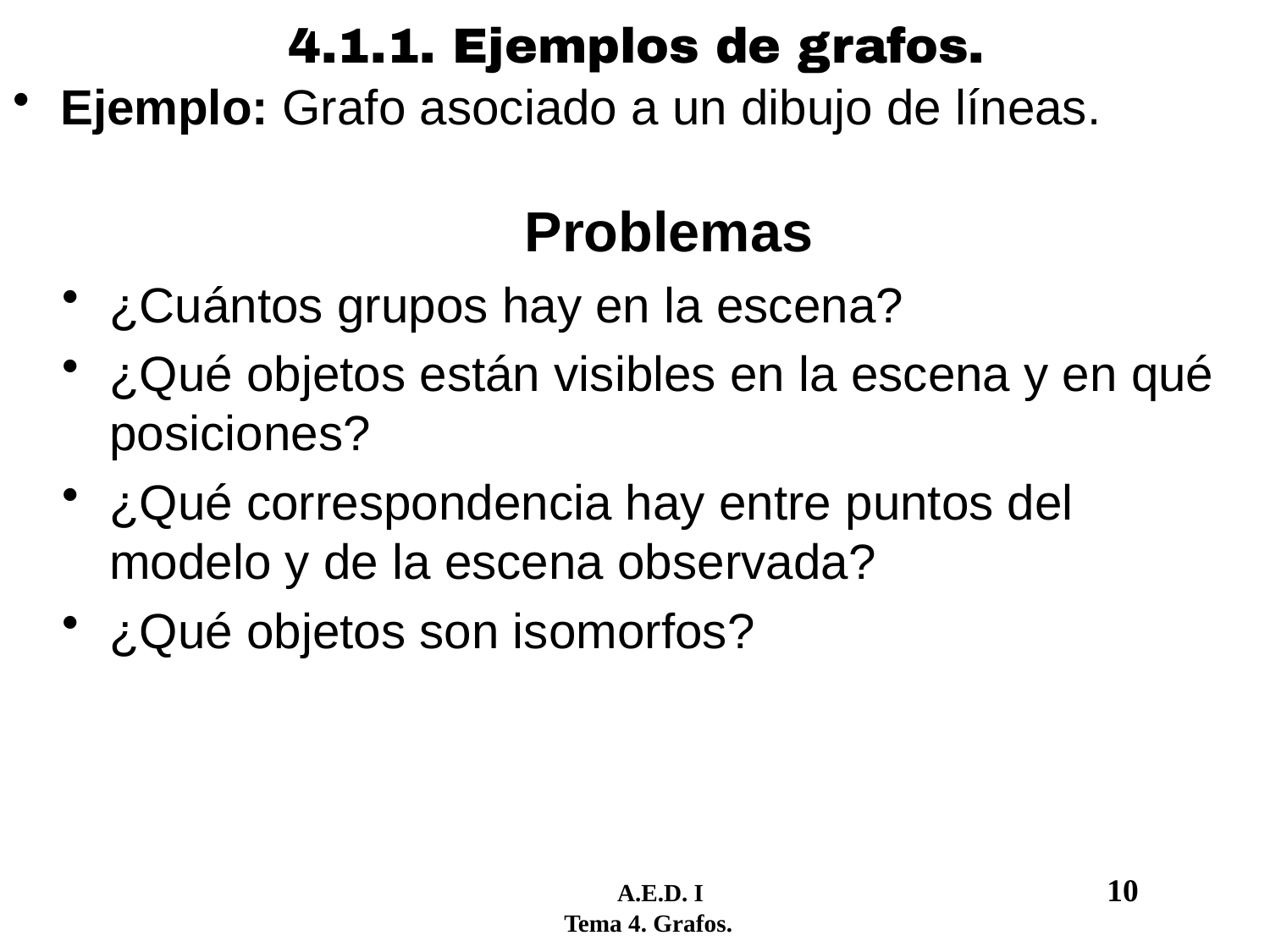

# 4.1.1. Ejemplos de grafos.
Ejemplo: Grafo asociado a un dibujo de líneas.
	Problemas
¿Cuántos grupos hay en la escena?
¿Qué objetos están visibles en la escena y en qué posiciones?
¿Qué correspondencia hay entre puntos del modelo y de la escena observada?
¿Qué objetos son isomorfos?

	   A.E.D. I				10
               Tema 4. Grafos.